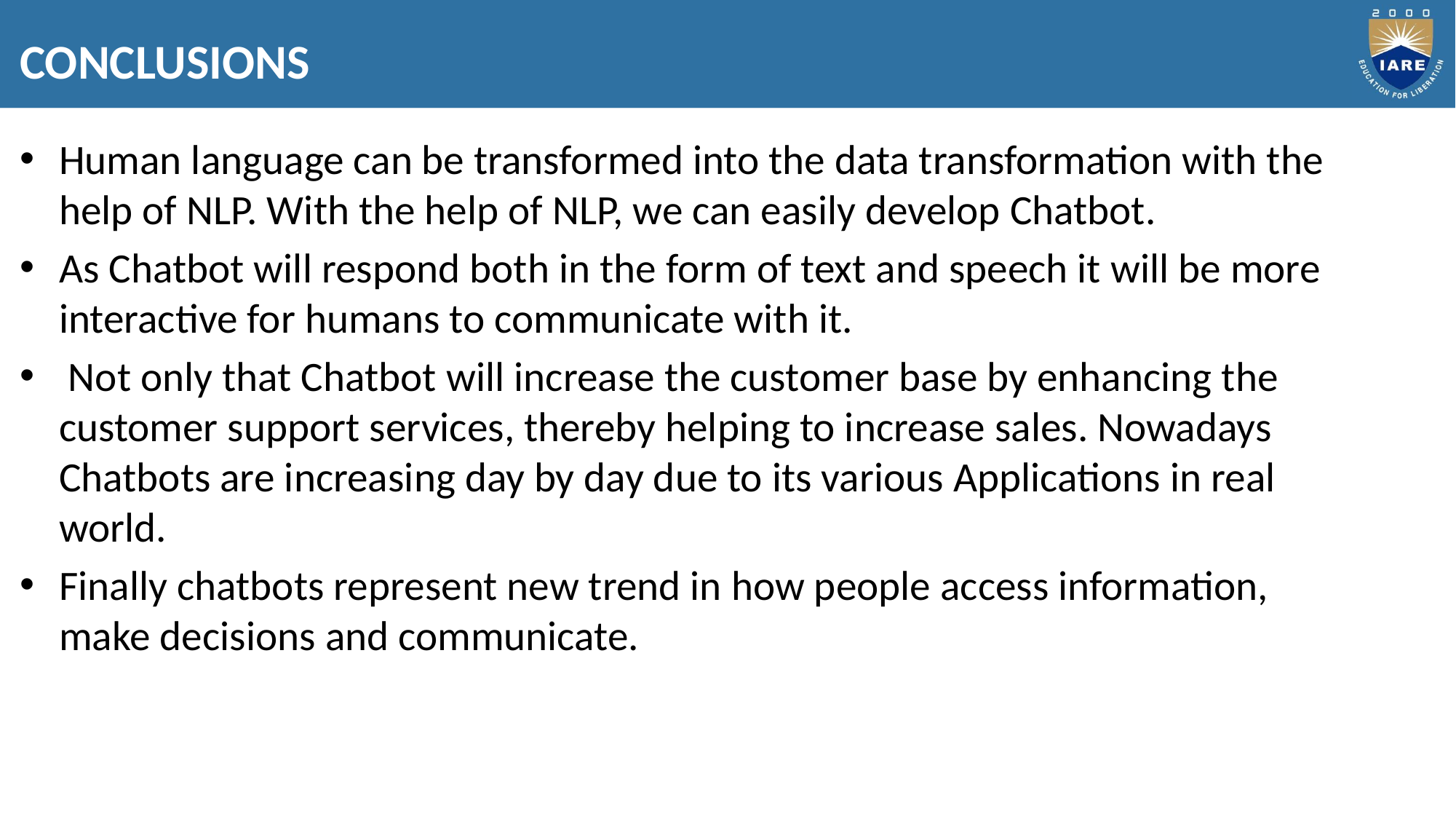

CONCLUSIONS
Human language can be transformed into the data transformation with the help of NLP. With the help of NLP, we can easily develop Chatbot.
As Chatbot will respond both in the form of text and speech it will be more interactive for humans to communicate with it.
 Not only that Chatbot will increase the customer base by enhancing the customer support services, thereby helping to increase sales. Nowadays Chatbots are increasing day by day due to its various Applications in real world.
Finally chatbots represent new trend in how people access information, make decisions and communicate.